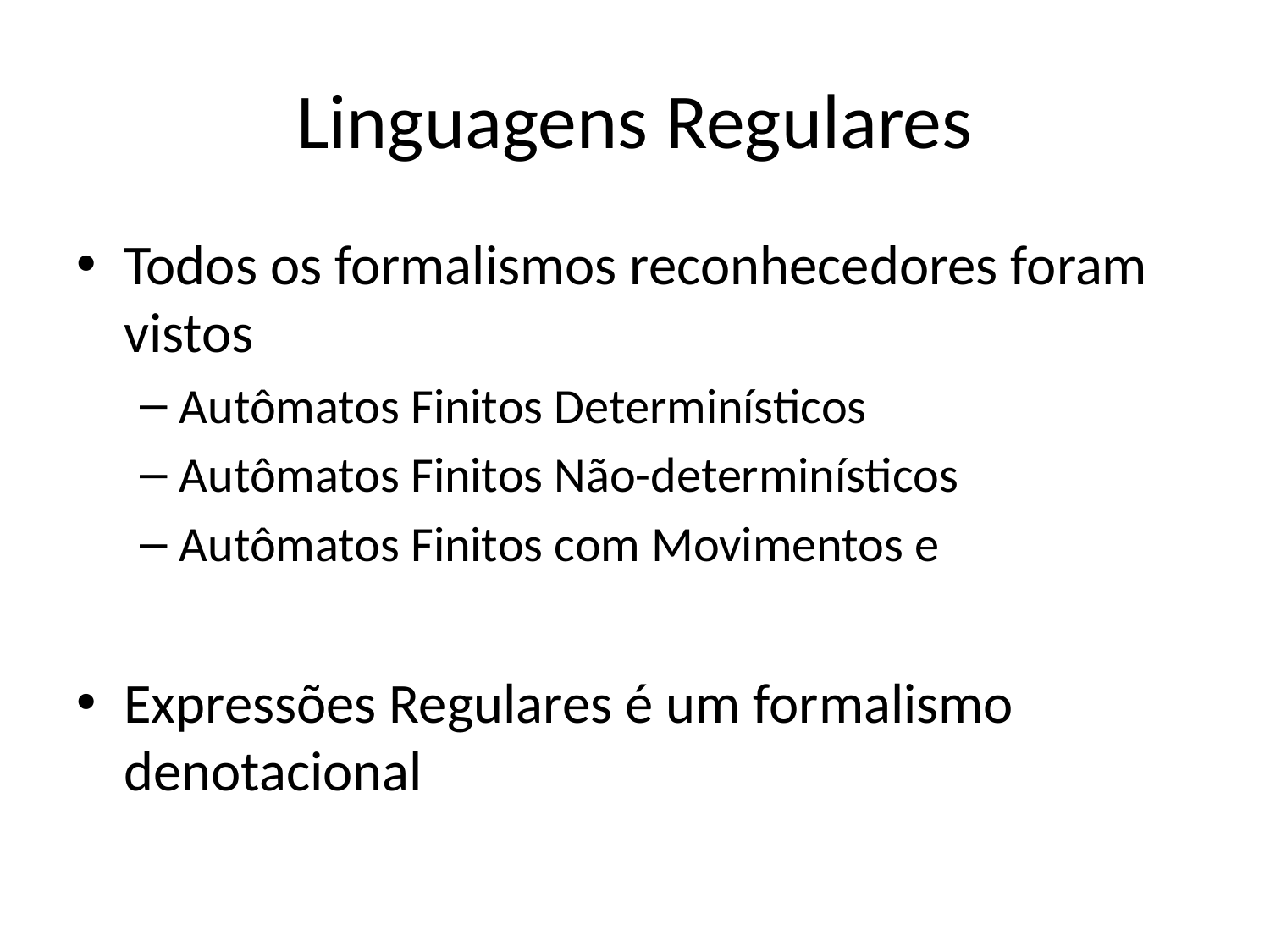

# Linguagens Regulares
Todos os formalismos reconhecedores foram vistos
Autômatos Finitos Determinísticos
Autômatos Finitos Não-determinísticos
Autômatos Finitos com Movimentos e

Expressões Regulares é um formalismo denotacional